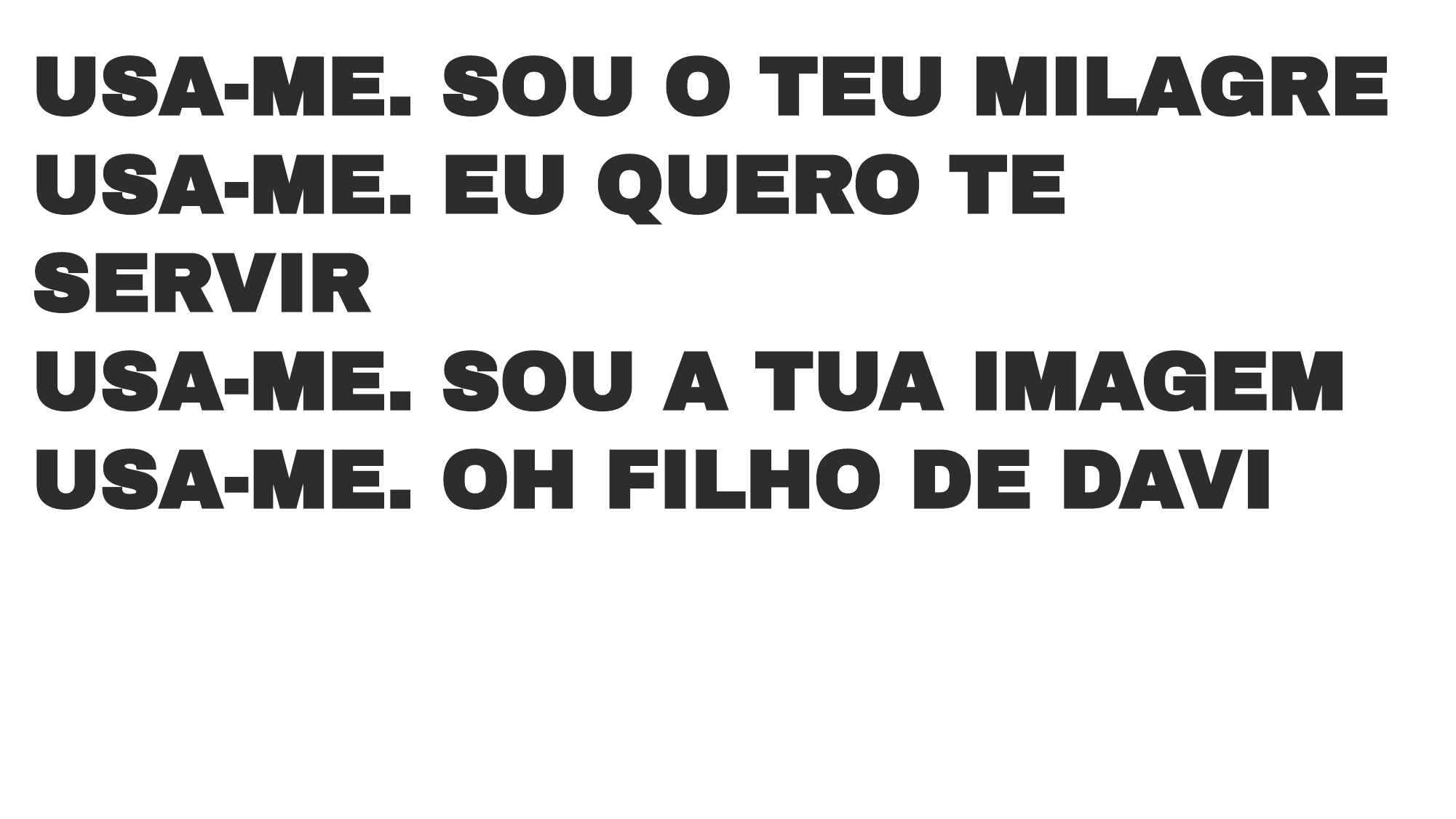

USA-ME. SOU O TEU MILAGRE
USA-ME. EU QUERO TE SERVIR
USA-ME. SOU A TUA IMAGEM
USA-ME. OH FILHO DE DAVI